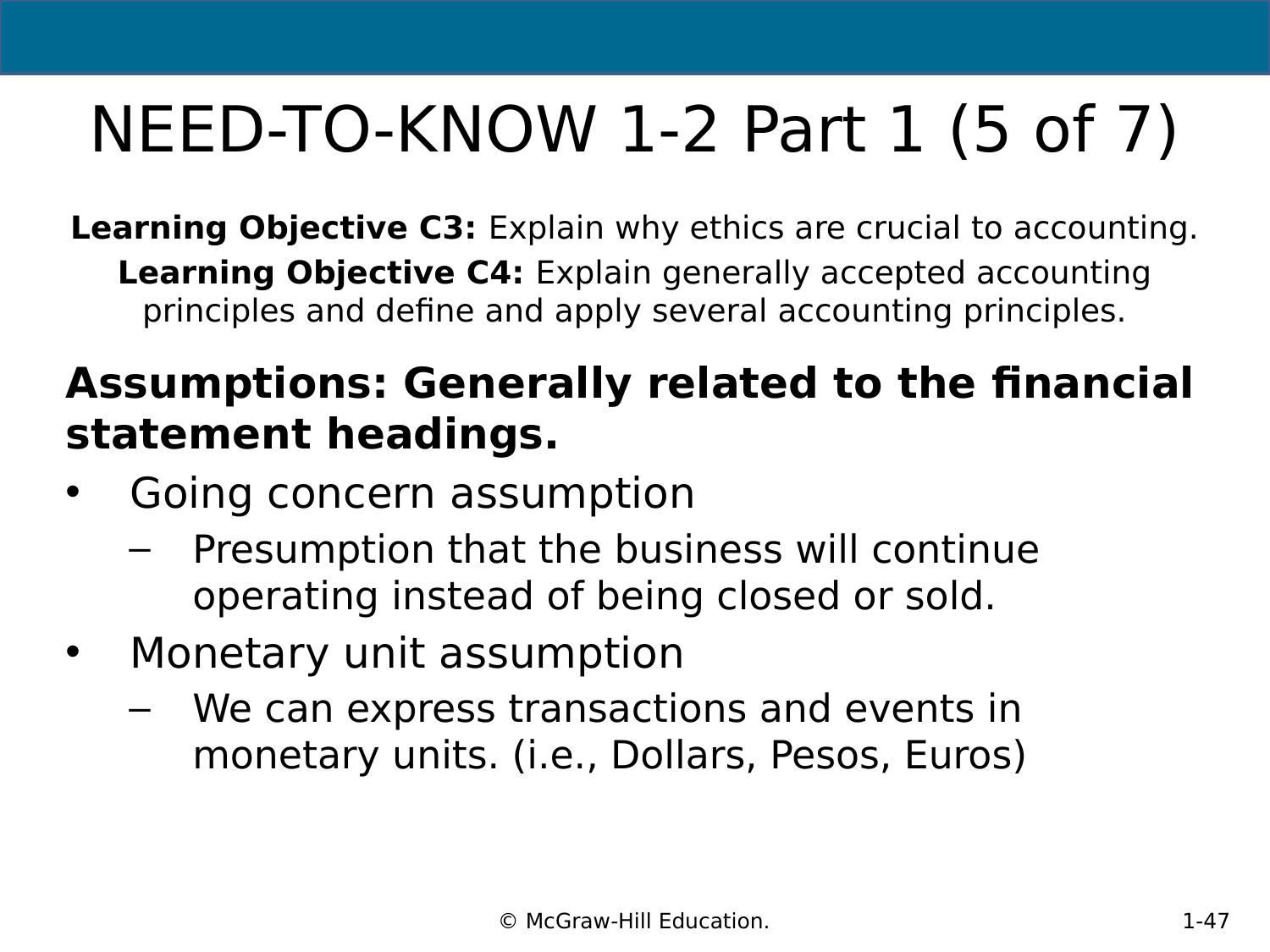

# NEED-TO-KNOW 1-2 Part 1 (5 of 7)
Learning Objective C3: Explain why ethics are crucial to accounting.
Learning Objective C4: Explain generally accepted accounting principles and define and apply several accounting principles.
Assumptions: Generally related to the financial statement headings.
Going concern assumption
Presumption that the business will continue operating instead of being closed or sold.
Monetary unit assumption
We can express transactions and events in monetary units. (i.e., Dollars, Pesos, Euros)